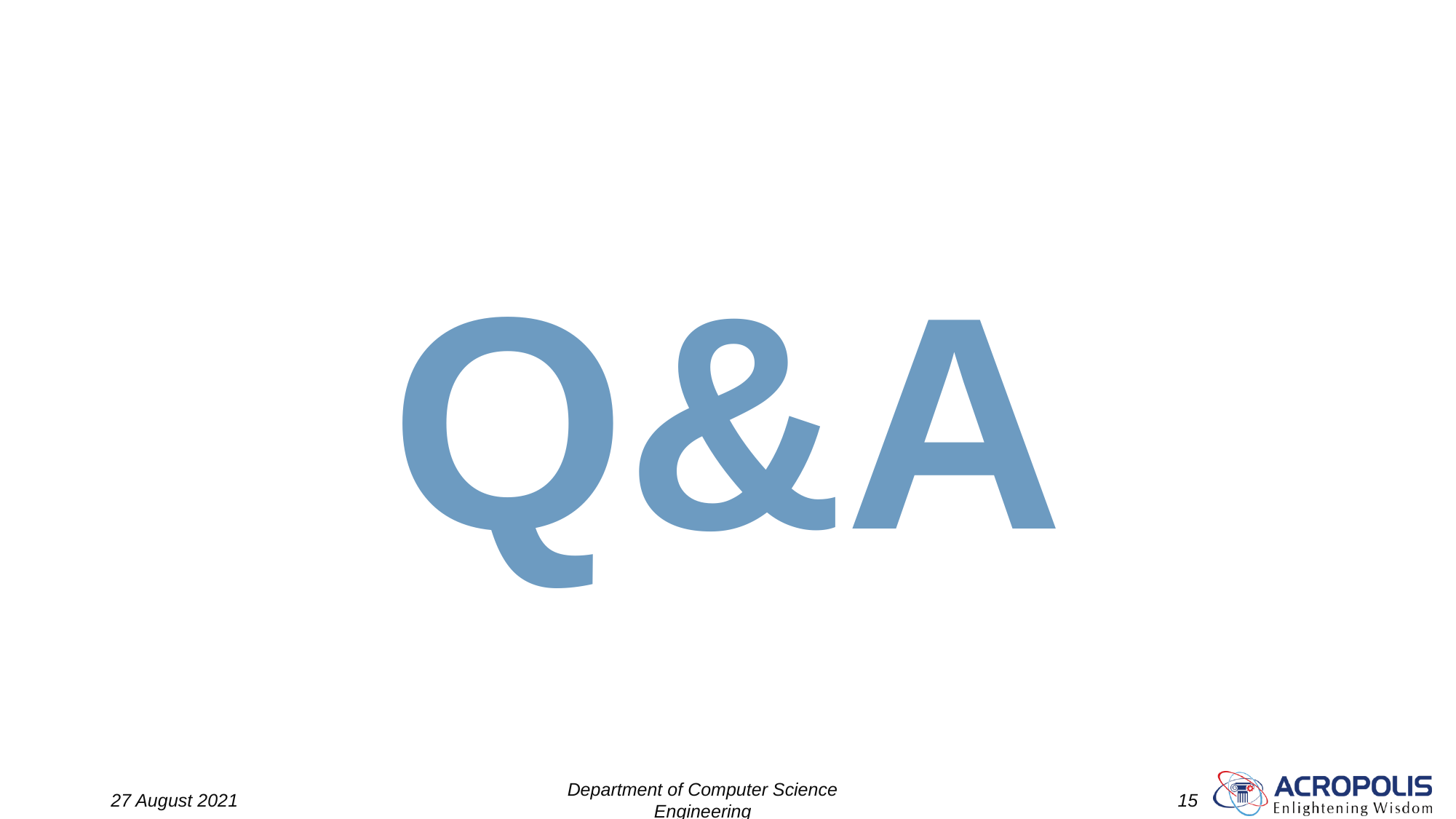

Q&A
27 August 2021
Department of Computer Science Engineering
15